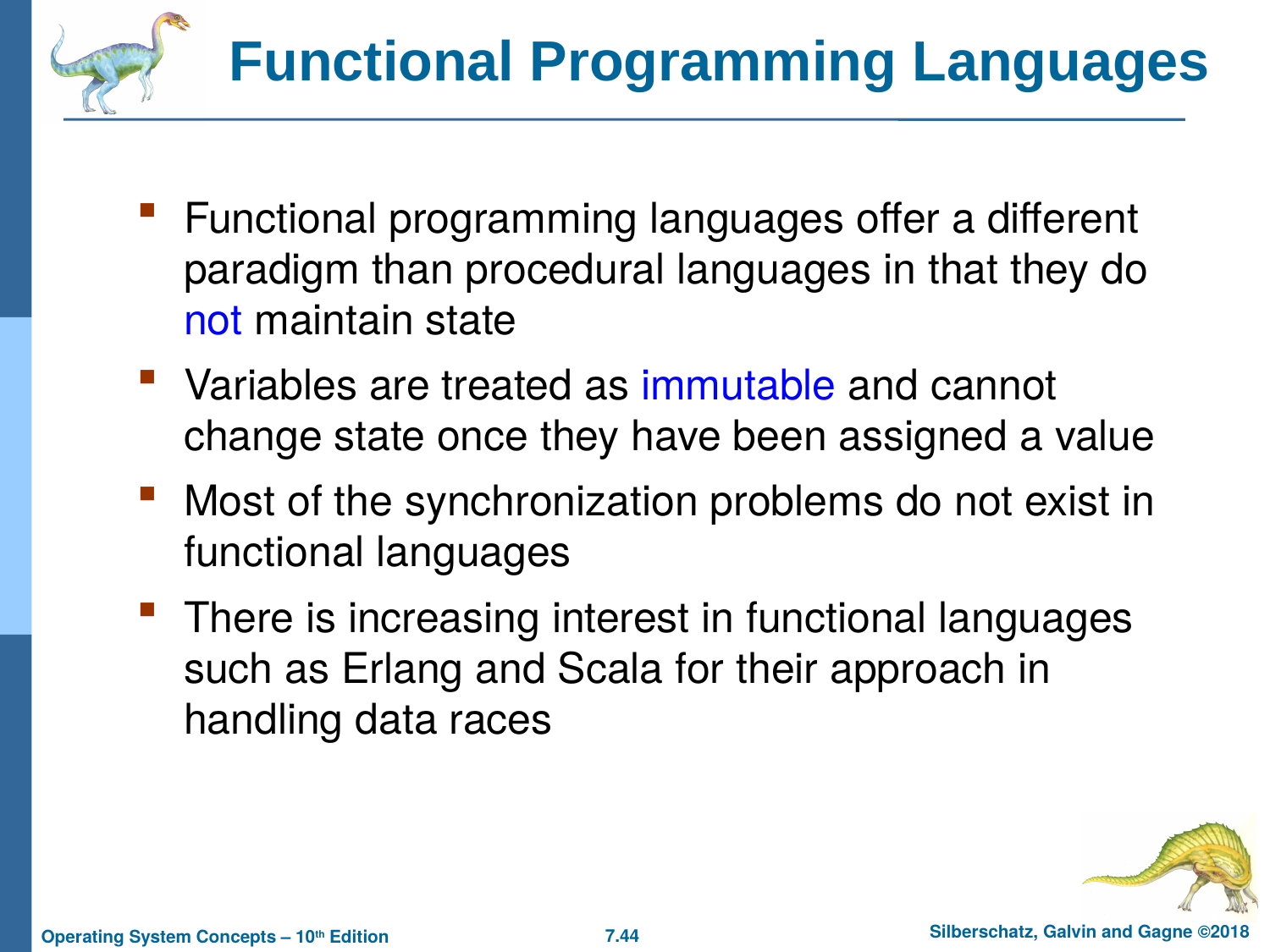

Functional Programming Languages

Functional programming languages offer a different paradigm than procedural languages in that they do not maintain state
Variables are treated as immutable and cannot change state once they have been assigned a value
Most of the synchronization problems do not exist in functional languages
There is increasing interest in functional languages such as Erlang and Scala for their approach in handling data races